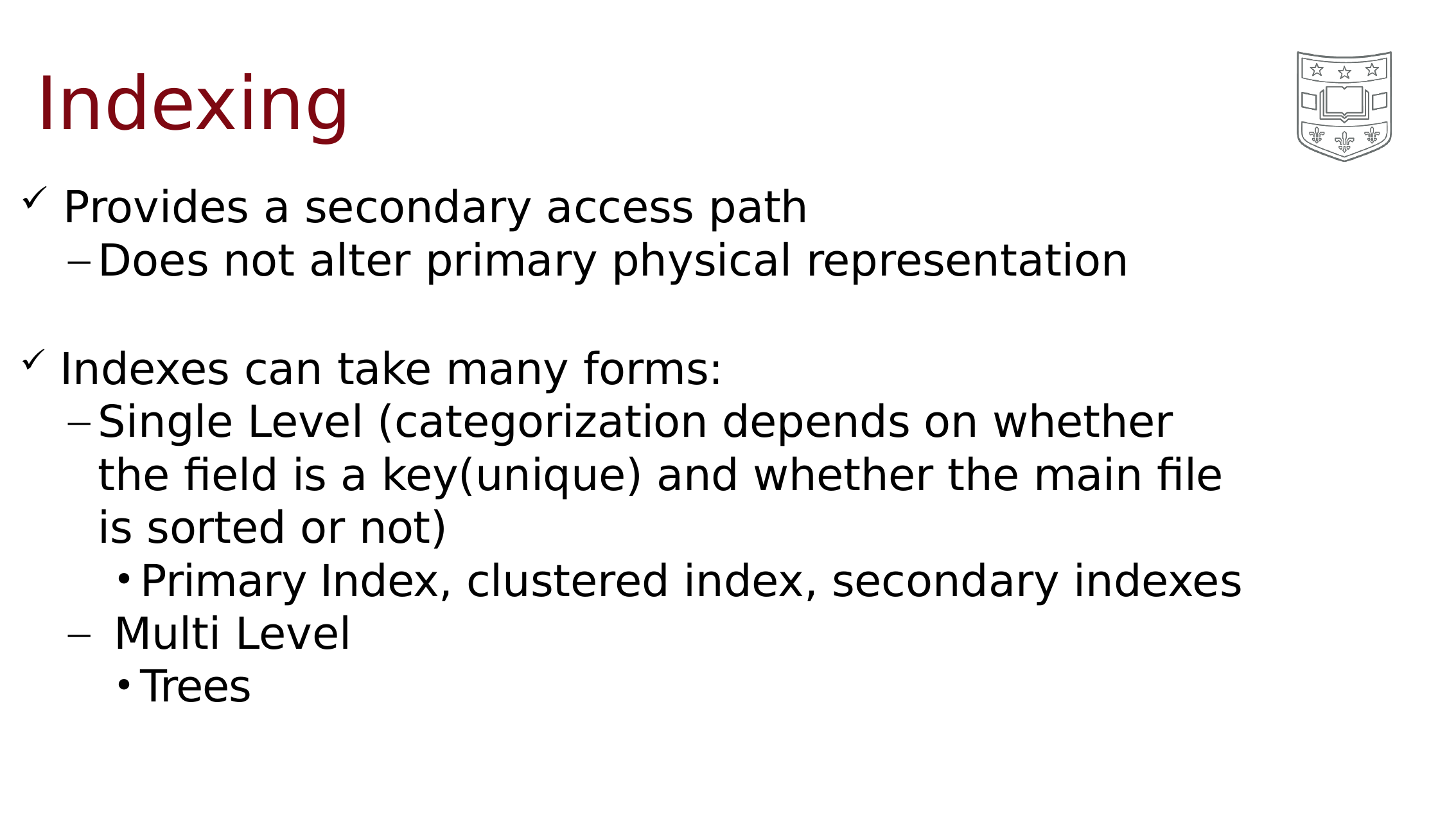

# Indexing
Provides a secondary access path
Does not alter primary physical representation

Indexes can take many forms:
Single Level (categorization depends on whether the field is a key(unique) and whether the main file is sorted or not)
Primary Index, clustered index, secondary indexes
Multi Level
Trees